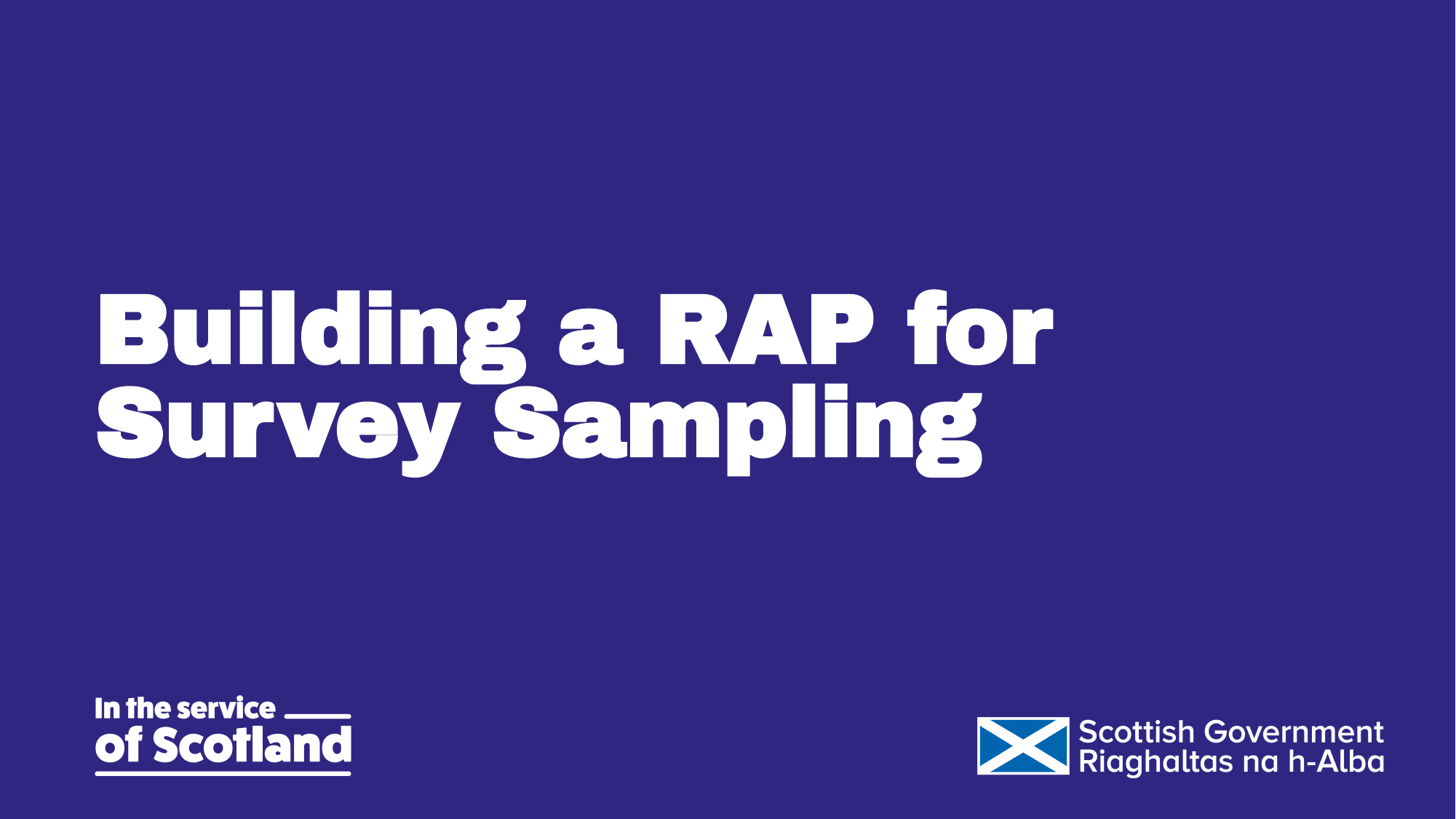

# Building a RAP for Survey Sampling